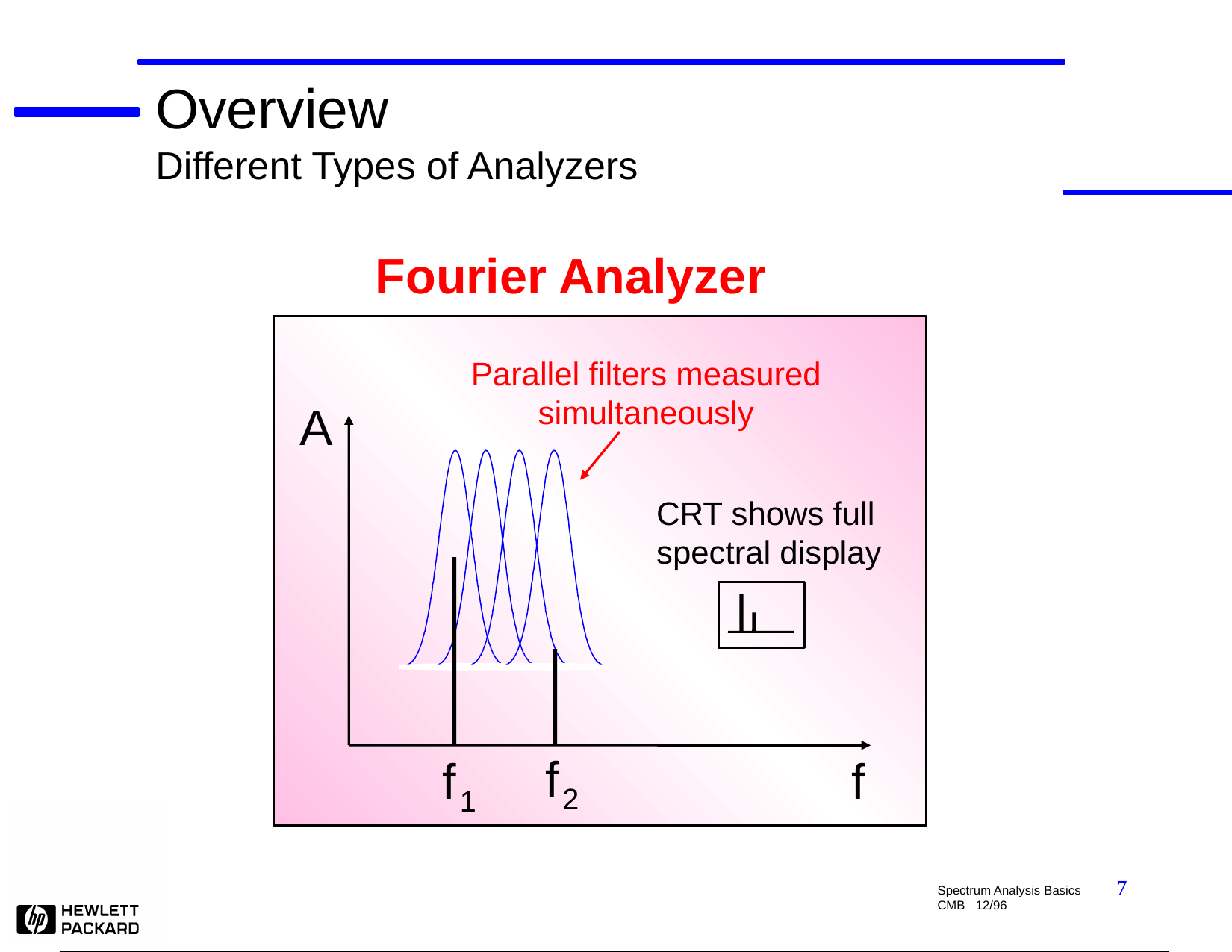

Overview
Different Types of Analyzers
Fourier Analyzer

Parallel filters measured simultaneously
A

CRT shows full spectral display

f
2
f
1
f

7